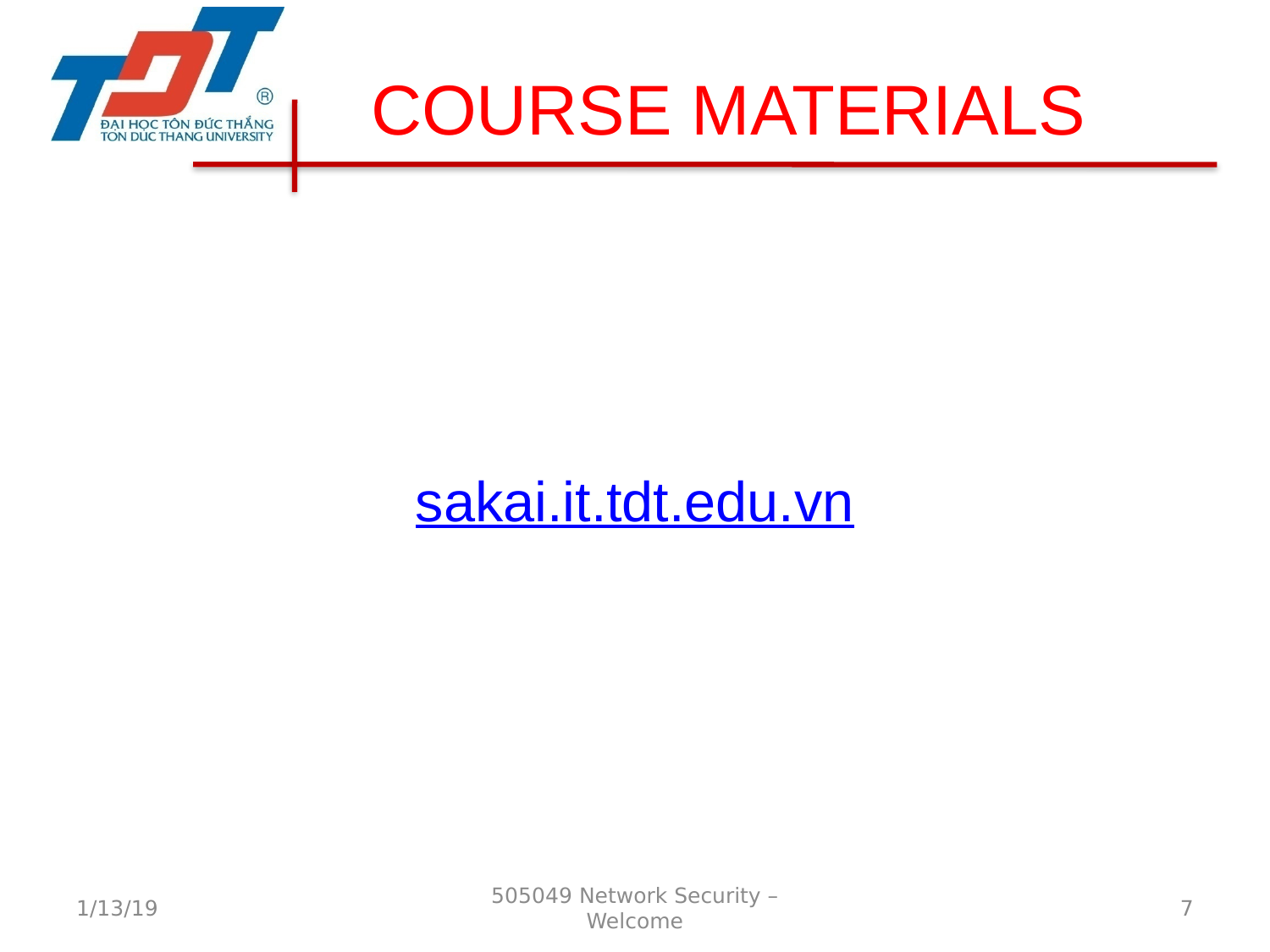

# COURSE MATERIALS

sakai.it.tdt.edu.vn
1/13/19
505049 Network Security – Welcome
7